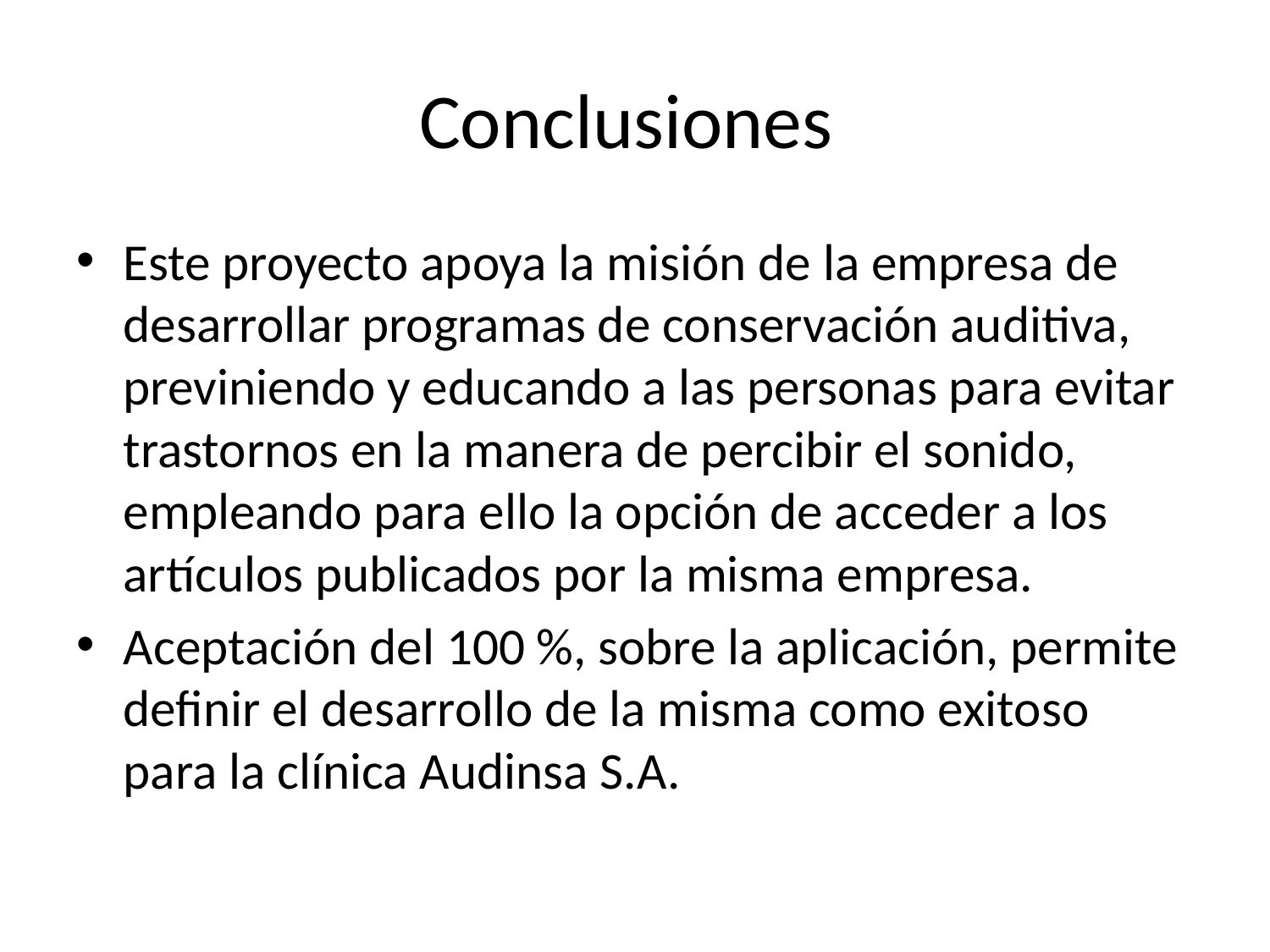

# Conclusiones
Este proyecto apoya la misión de la empresa de desarrollar programas de conservación auditiva, previniendo y educando a las personas para evitar trastornos en la manera de percibir el sonido, empleando para ello la opción de acceder a los artículos publicados por la misma empresa.
Aceptación del 100 %, sobre la aplicación, permite definir el desarrollo de la misma como exitoso para la clínica Audinsa S.A.